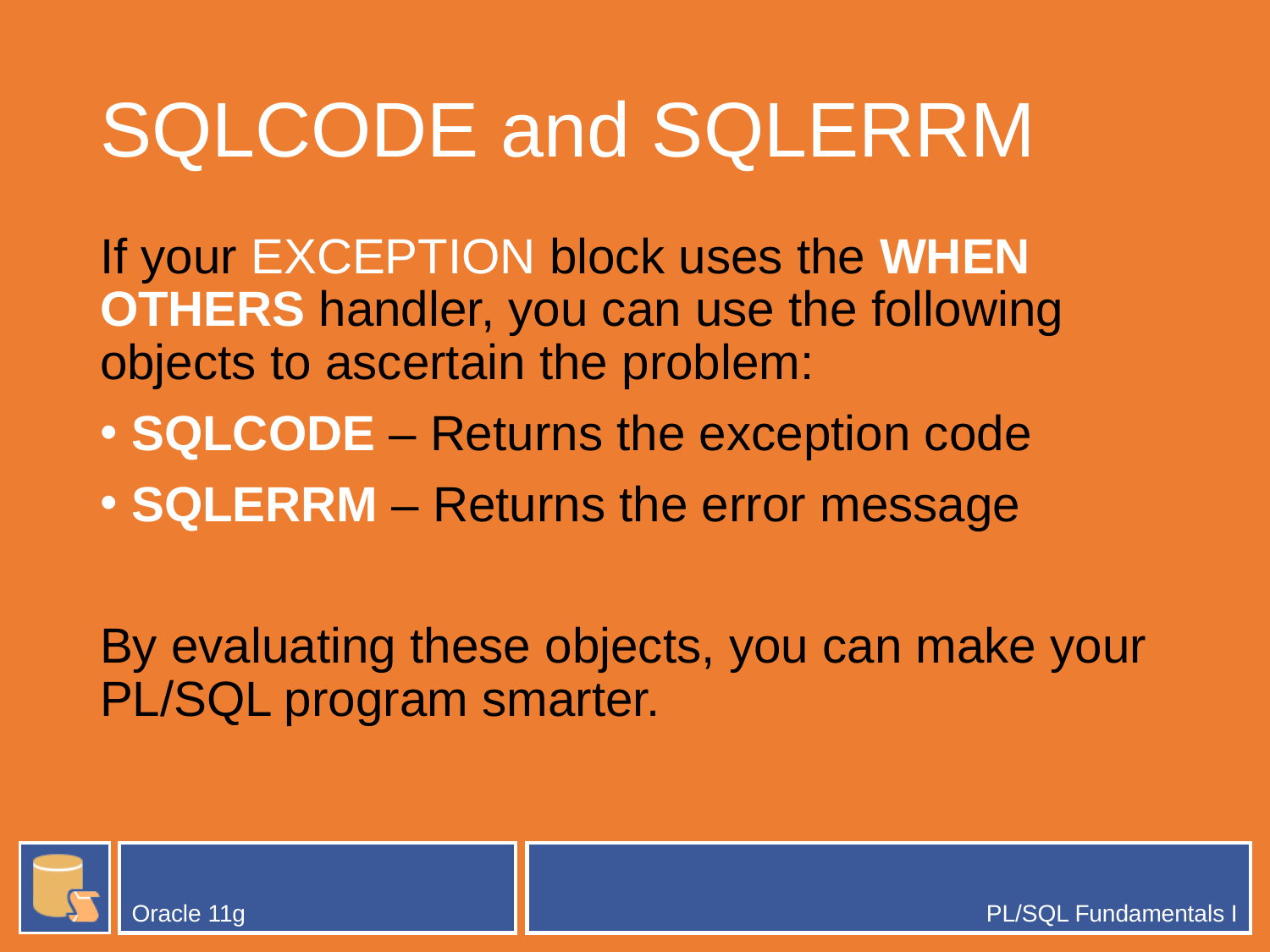

# SQLCODE and SQLERRM
If your EXCEPTION block uses the WHEN OTHERS handler, you can use the following objects to ascertain the problem:
SQLCODE – Returns the exception code
SQLERRM – Returns the error message

By evaluating these objects, you can make your PL/SQL program smarter.